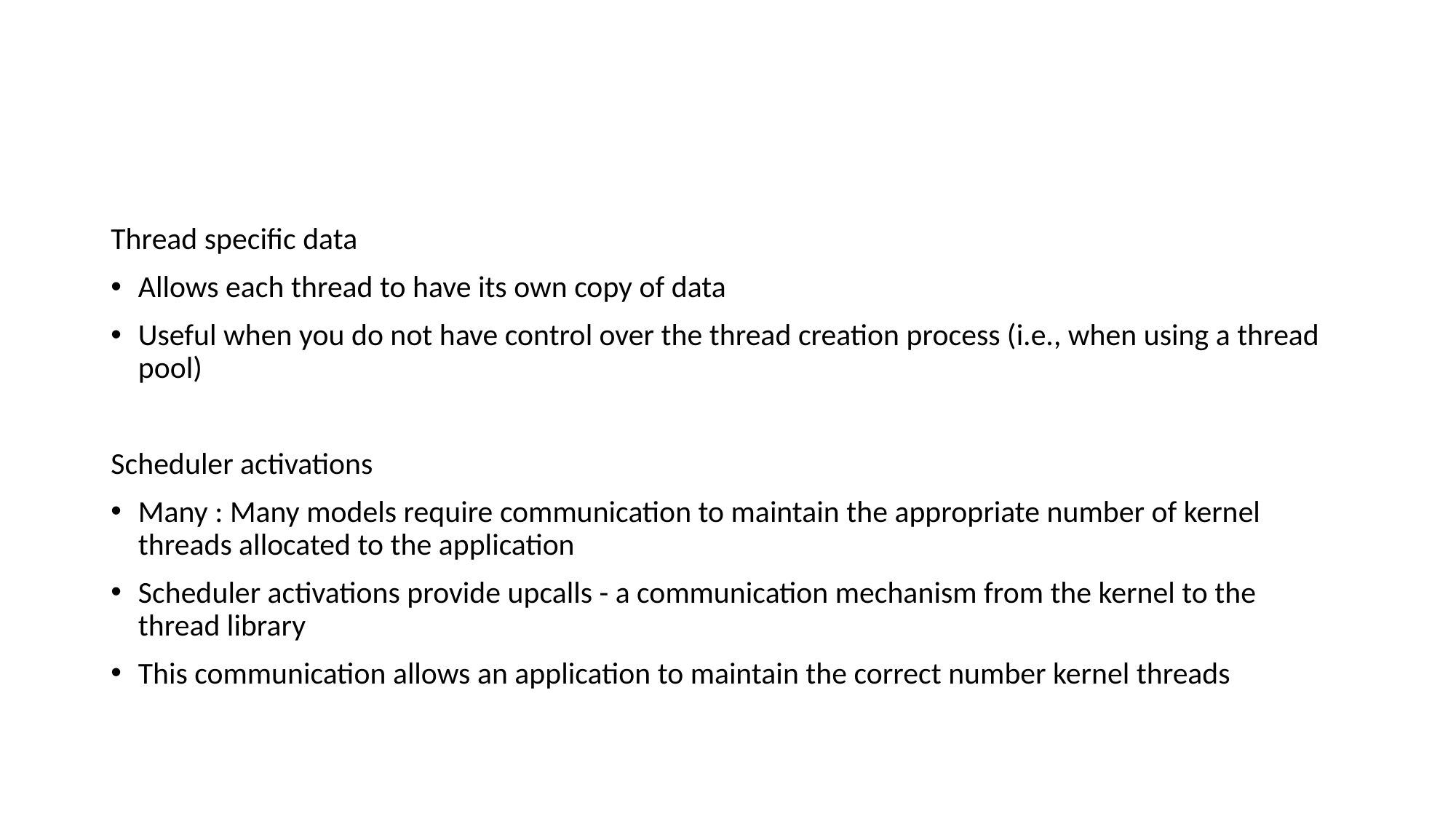

#
Thread specific data
Allows each thread to have its own copy of data
Useful when you do not have control over the thread creation process (i.e., when using a thread pool)

Scheduler activations
Many : Many models require communication to maintain the appropriate number of kernel threads allocated to the application
Scheduler activations provide upcalls - a communication mechanism from the kernel to the thread library
This communication allows an application to maintain the correct number kernel threads